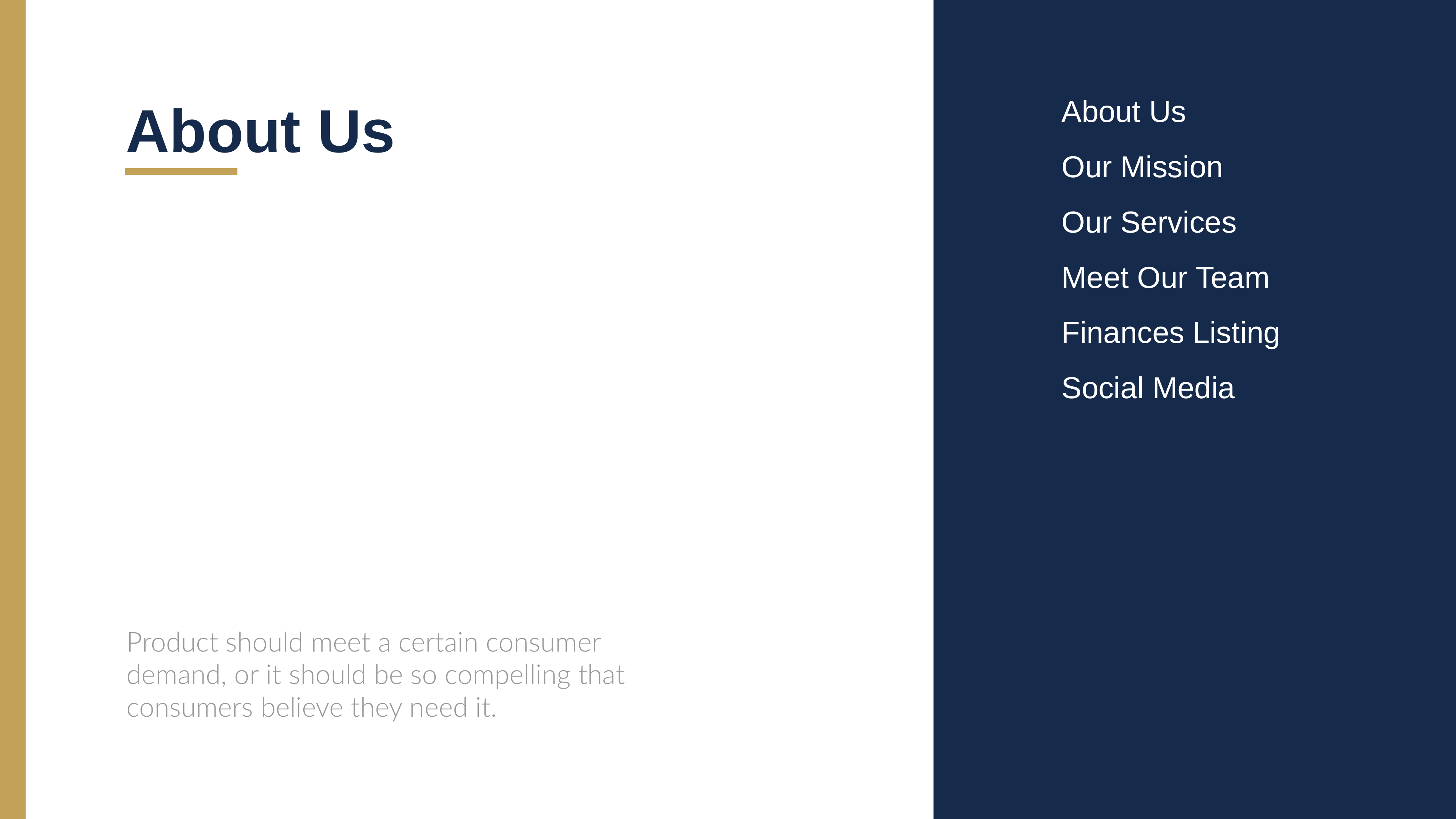

About Us
About Us
Our Mission
Our Services
Meet Our Team
Finances Listing
Social Media

Product should meet a certain consumer demand, or it should be so compelling that consumers believe they need it.